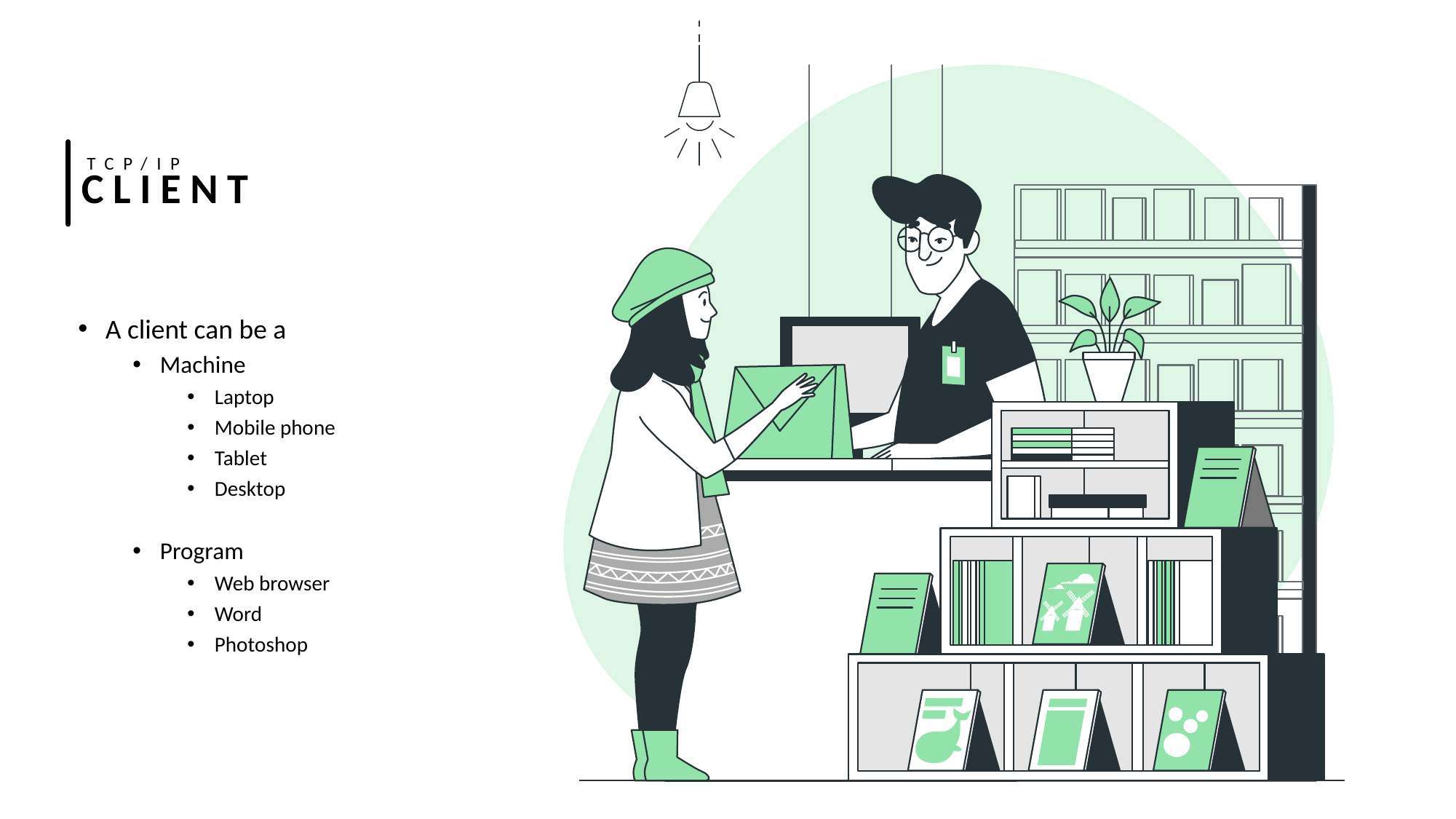

TCP/IP
CLIENT

A client can be a
Machine
Laptop
Mobile phone
Tablet
Desktop

Program
Web browser
Word
Photoshop